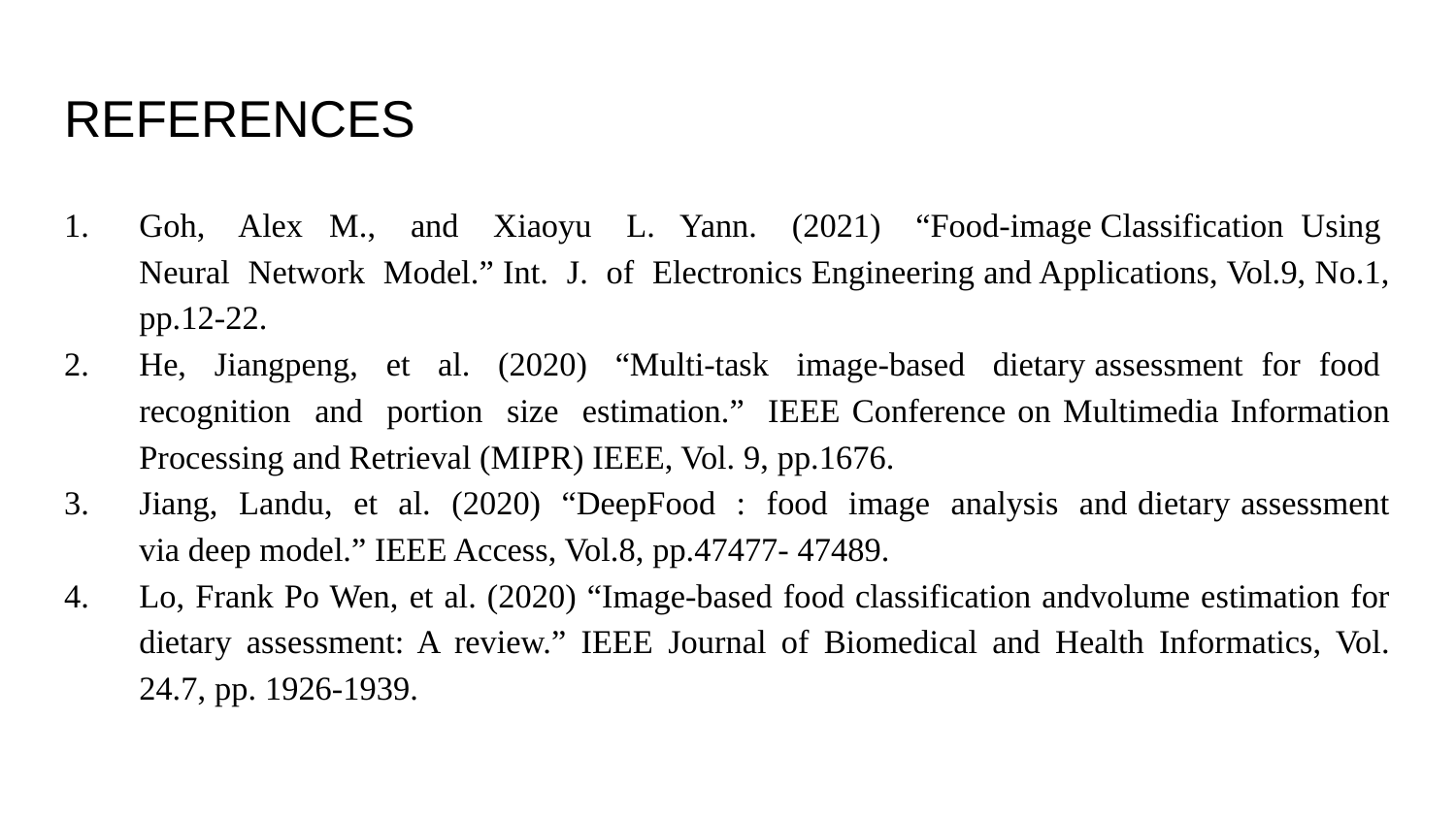

# REFERENCES
Goh,    Alex   M.,    and    Xiaoyu    L.   Yann.    (2021)    “Food-image Classification  Using  Neural  Network  Model.” Int.  J.  of  Electronics Engineering and Applications, Vol.9, No.1, pp.12-22.
He,   Jiangpeng,   et   al.   (2020)   “Multi-task   image-based   dietary assessment  for  food  recognition  and  portion  size  estimation.”  IEEE Conference on Multimedia Information Processing and Retrieval (MIPR) IEEE, Vol. 9, pp.1676.
Jiang,  Landu,  et  al.  (2020)  “DeepFood  :  food  image  analysis  and dietary assessment via deep model.” IEEE Access, Vol.8, pp.47477- 47489.
Lo, Frank Po Wen, et al. (2020) “Image-based food classification andvolume estimation for dietary assessment: A review.” IEEE Journal of Biomedical and Health Informatics, Vol. 24.7, pp. 1926-1939.